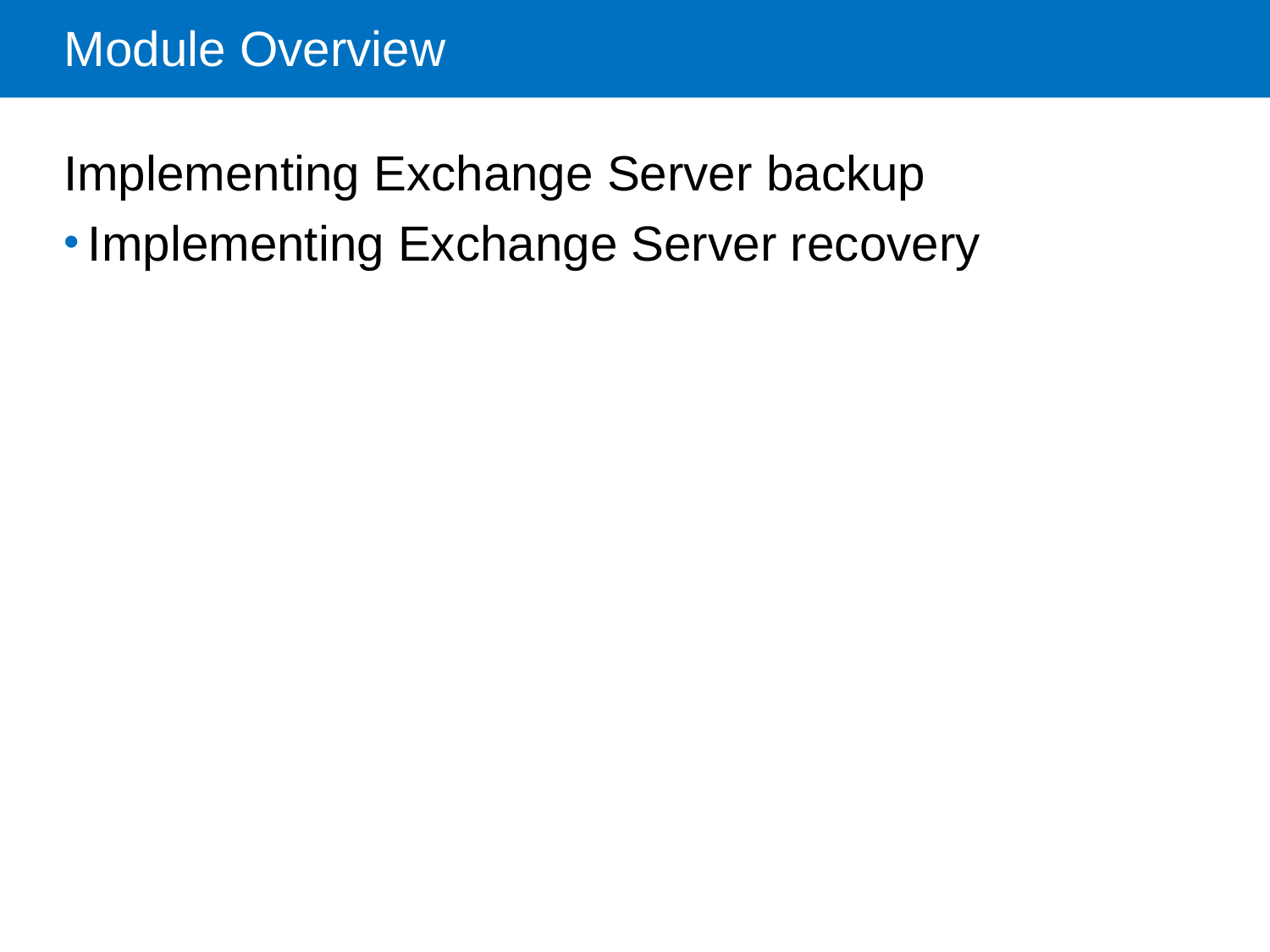

# Module Overview
Implementing Exchange Server backup
Implementing Exchange Server recovery